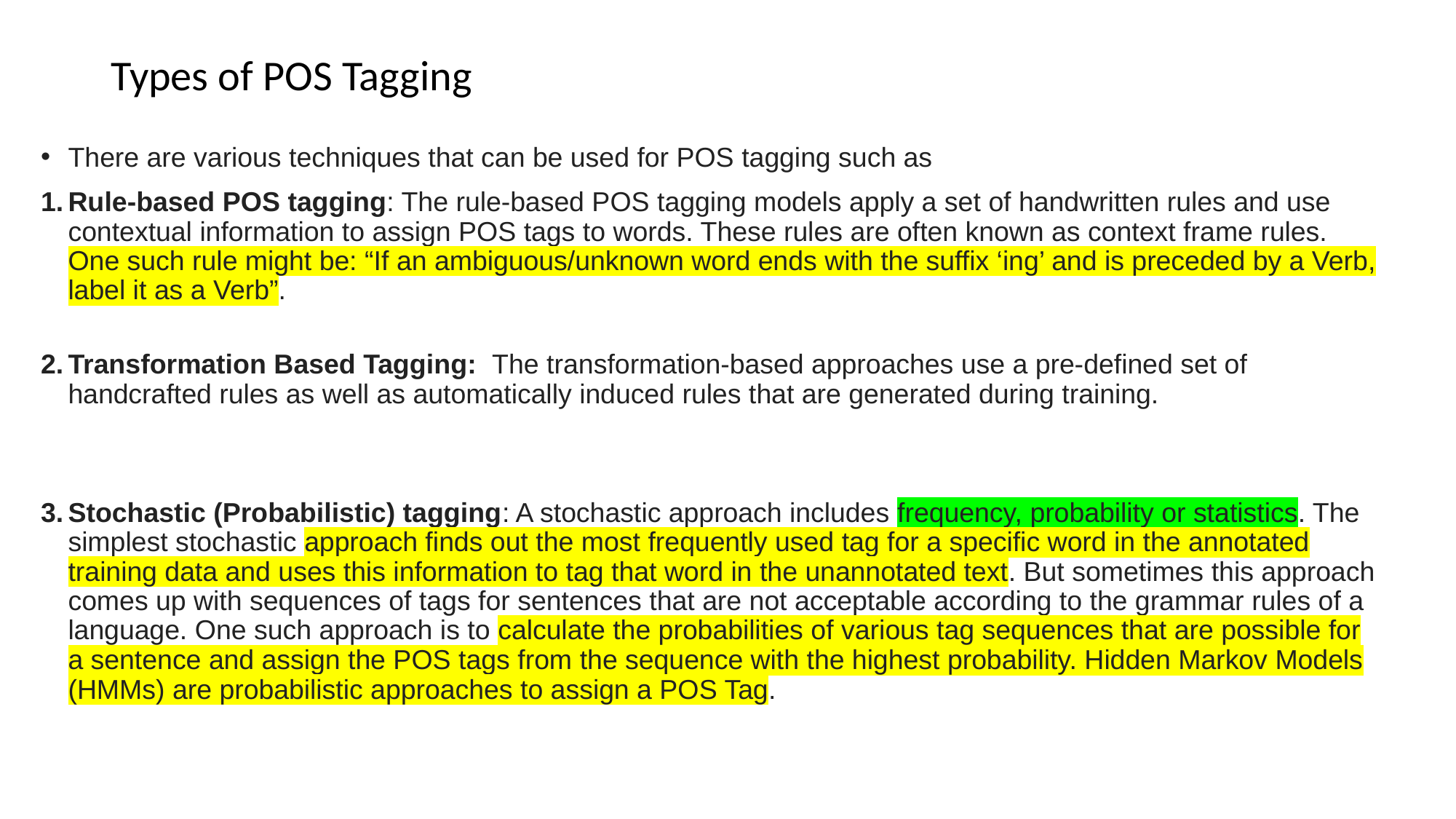

# Types of POS Tagging
There are various techniques that can be used for POS tagging such as
Rule-based POS tagging: The rule-based POS tagging models apply a set of handwritten rules and use contextual information to assign POS tags to words. These rules are often known as context frame rules. One such rule might be: “If an ambiguous/unknown word ends with the suffix ‘ing’ and is preceded by a Verb, label it as a Verb”.
Transformation Based Tagging:  The transformation-based approaches use a pre-defined set of handcrafted rules as well as automatically induced rules that are generated during training.

Stochastic (Probabilistic) tagging: A stochastic approach includes frequency, probability or statistics. The simplest stochastic approach finds out the most frequently used tag for a specific word in the annotated training data and uses this information to tag that word in the unannotated text. But sometimes this approach comes up with sequences of tags for sentences that are not acceptable according to the grammar rules of a language. One such approach is to calculate the probabilities of various tag sequences that are possible for a sentence and assign the POS tags from the sequence with the highest probability. Hidden Markov Models (HMMs) are probabilistic approaches to assign a POS Tag.